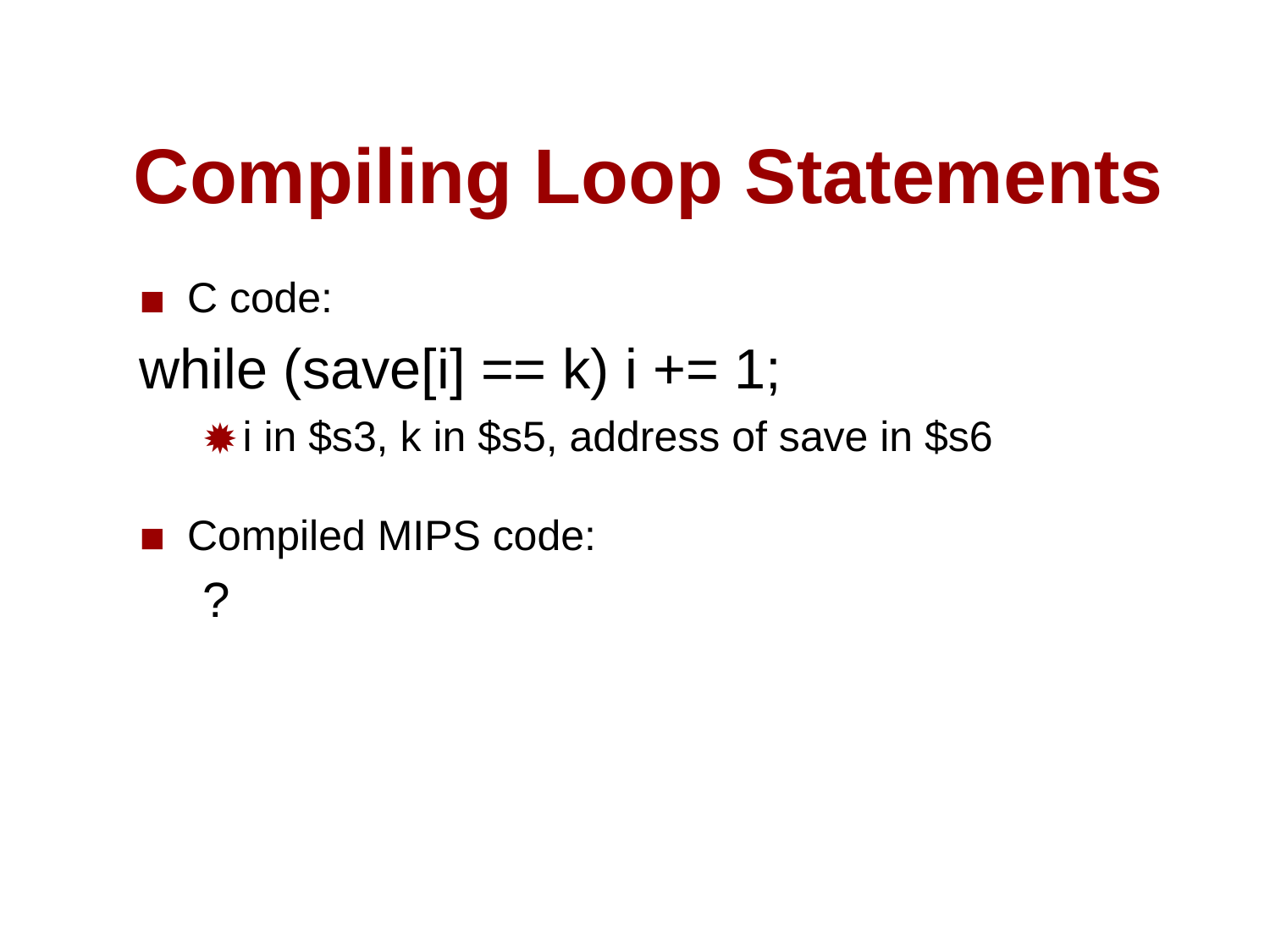

# Compiling Loop Statements
C code:
while (save[i] == k) i += 1;
i in $s3, k in $s5, address of save in $s6

Compiled MIPS code:
?